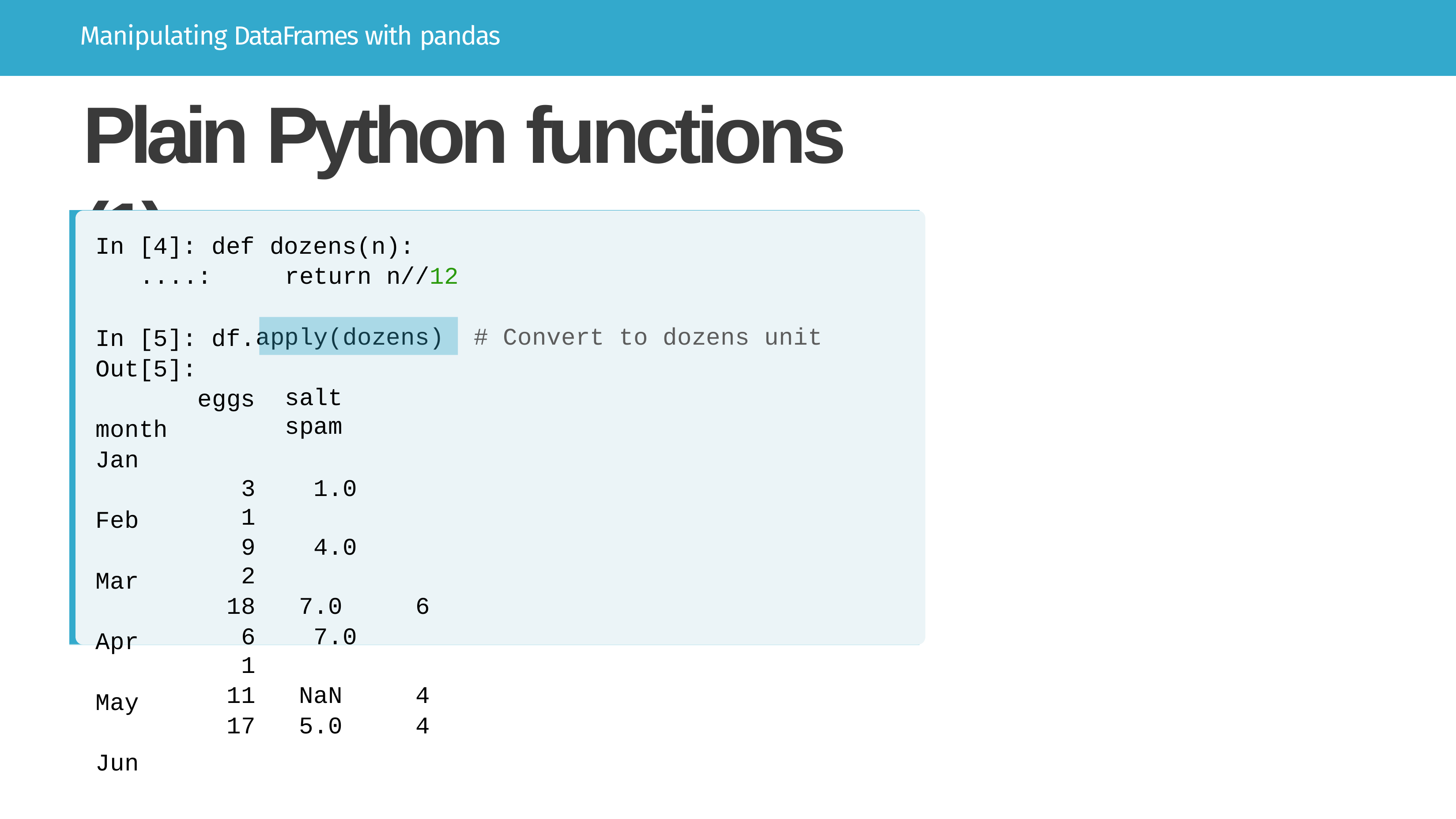

# Manipulating DataFrames with pandas
Plain Python functions (1)

In [4]: def dozens(n):
....:

In [5]: df.
Out[5]:
eggs
month
return n//12

apply(dozens)
# Convert to dozens unit
salt	spam

3	1.0	1
9	4.0	2
18	7.0	6
6	7.0	1
11	NaN	4
17	5.0	4
Jan  Feb  Mar  Apr  May  Jun